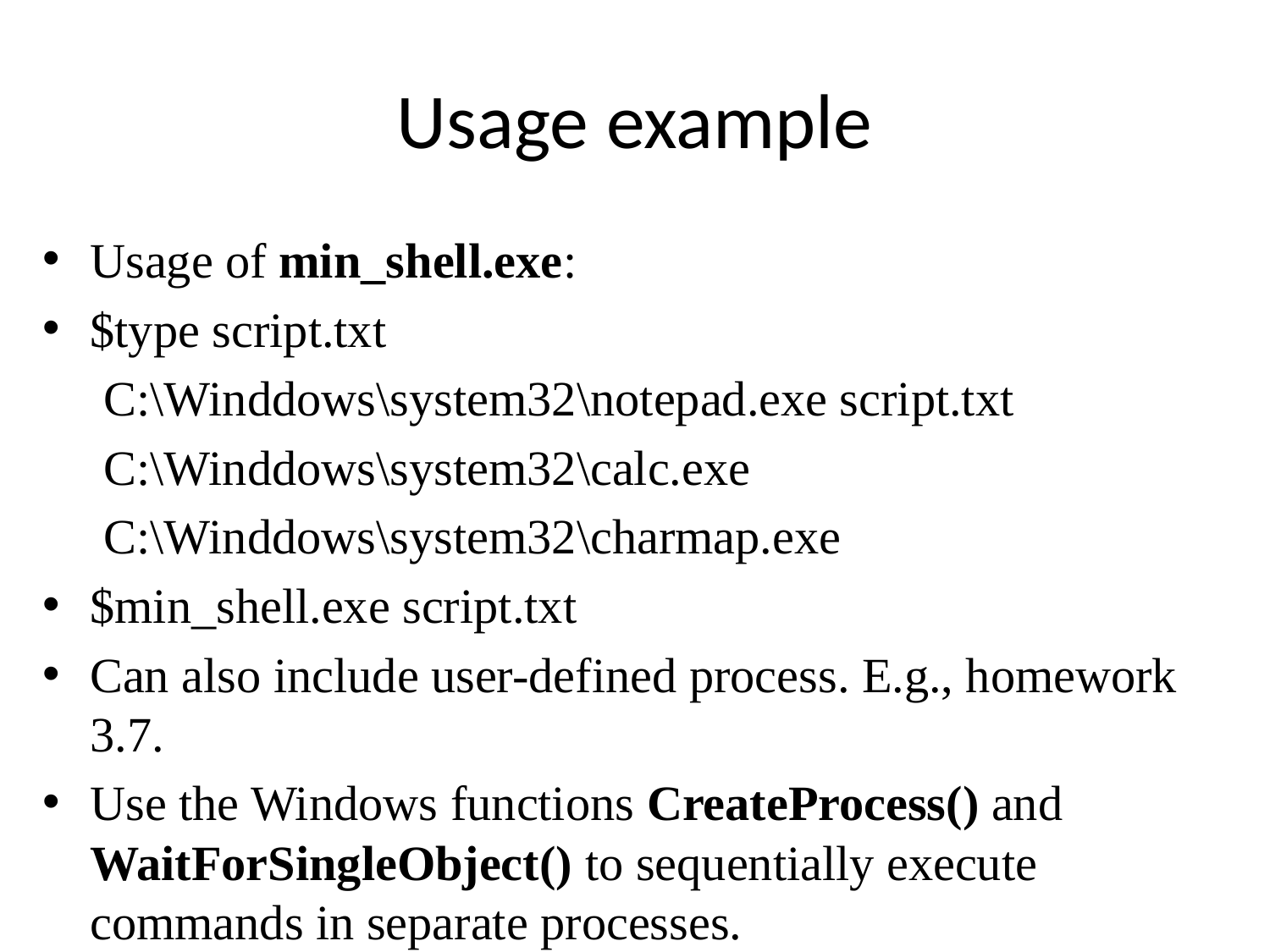

# Usage example
Usage of min_shell.exe:
$type script.txt
     C:\Winddows\system32\notepad.exe script.txt
     C:\Winddows\system32\calc.exe
     C:\Winddows\system32\charmap.exe
$min_shell.exe script.txt
Can also include user-defined process. E.g., homework 3.7.
Use the Windows functions CreateProcess() and WaitForSingleObject() to sequentially execute commands in separate processes.